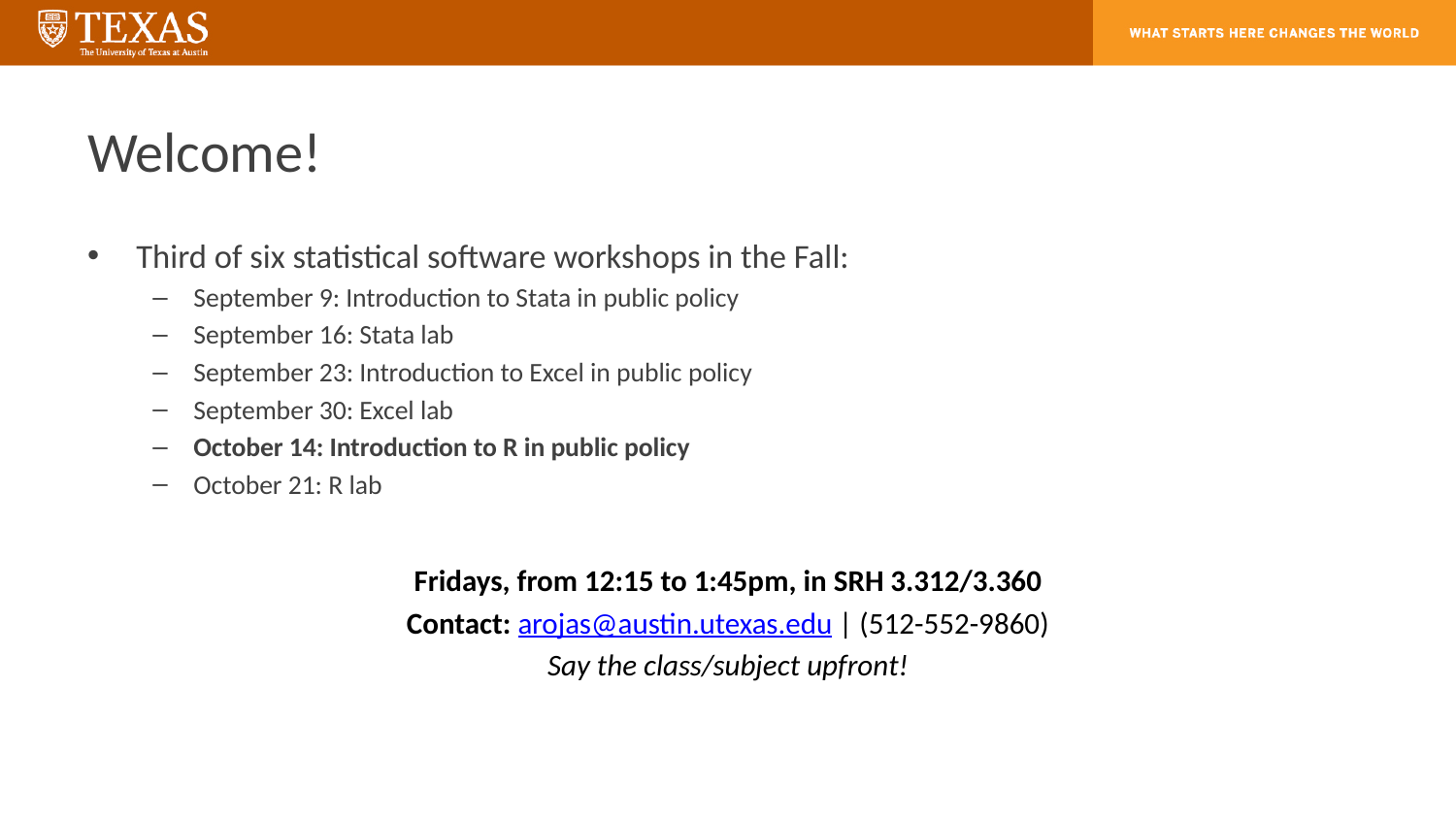

# Welcome!
Third of six statistical software workshops in the Fall:
September 9: Introduction to Stata in public policy
September 16: Stata lab
September 23: Introduction to Excel in public policy
September 30: Excel lab
October 14: Introduction to R in public policy
October 21: R lab

Fridays, from 12:15 to 1:45pm, in SRH 3.312/3.360
Contact: arojas@austin.utexas.edu | (512-552-9860)
Say the class/subject upfront!